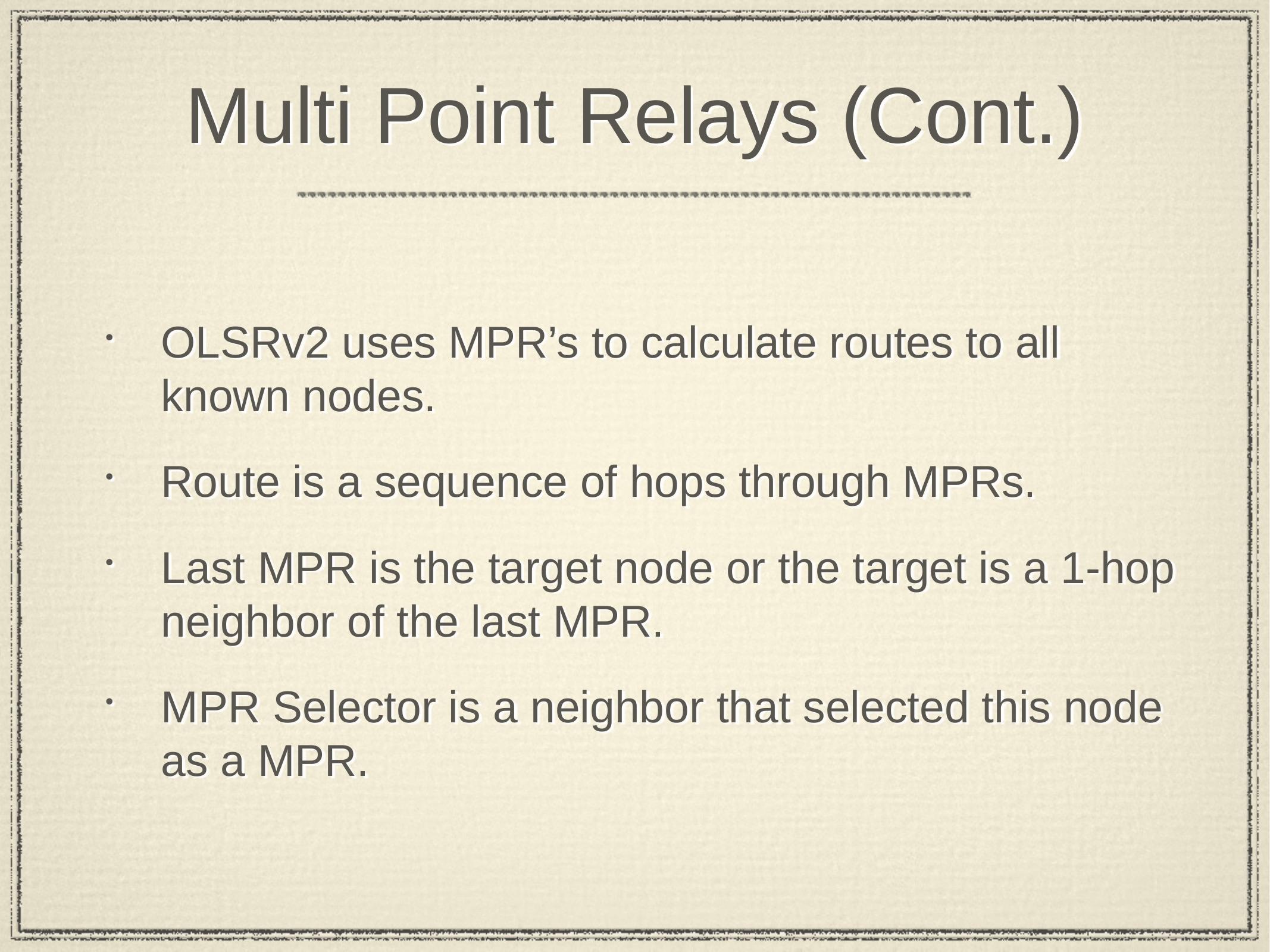

# Multi Point Relays (Cont.)
OLSRv2 uses MPR’s to calculate routes to all known nodes.
Route is a sequence of hops through MPRs.
Last MPR is the target node or the target is a 1-hop neighbor of the last MPR.
MPR Selector is a neighbor that selected this node as a MPR.